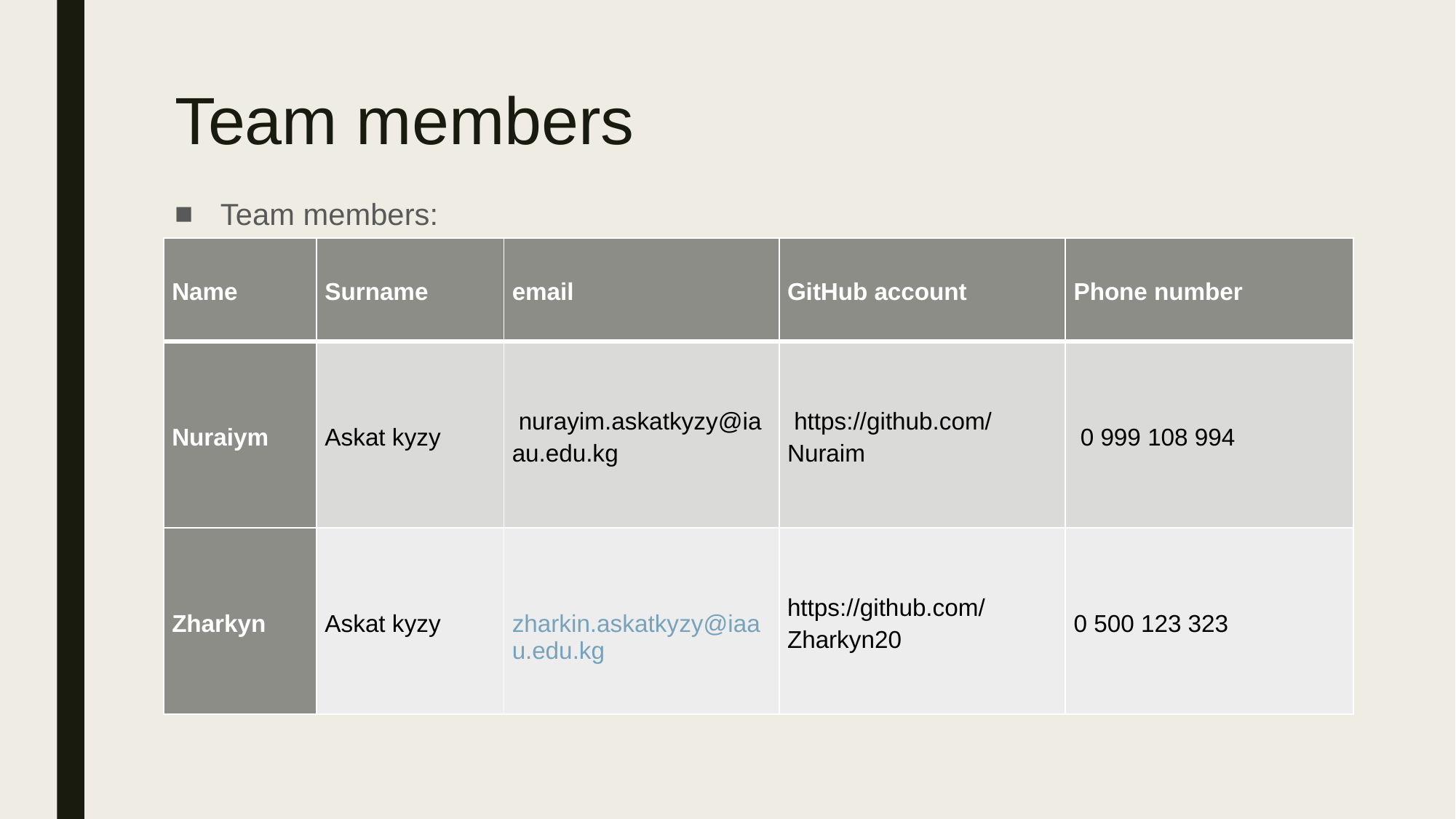

# Team members
Team members:

| Name | Surname | email | GitHub account | Phone number |
| --- | --- | --- | --- | --- |
| Nuraiym | Askat kyzy | nurayim.askatkyzy@iaau.edu.kg | https://github.com/Nuraim | 0 999 108 994 |
| Zharkyn | Askat kyzy | zharkin.askatkyzy@iaau.edu.kg | https://github.com/Zharkyn20 | 0 500 123 323 |